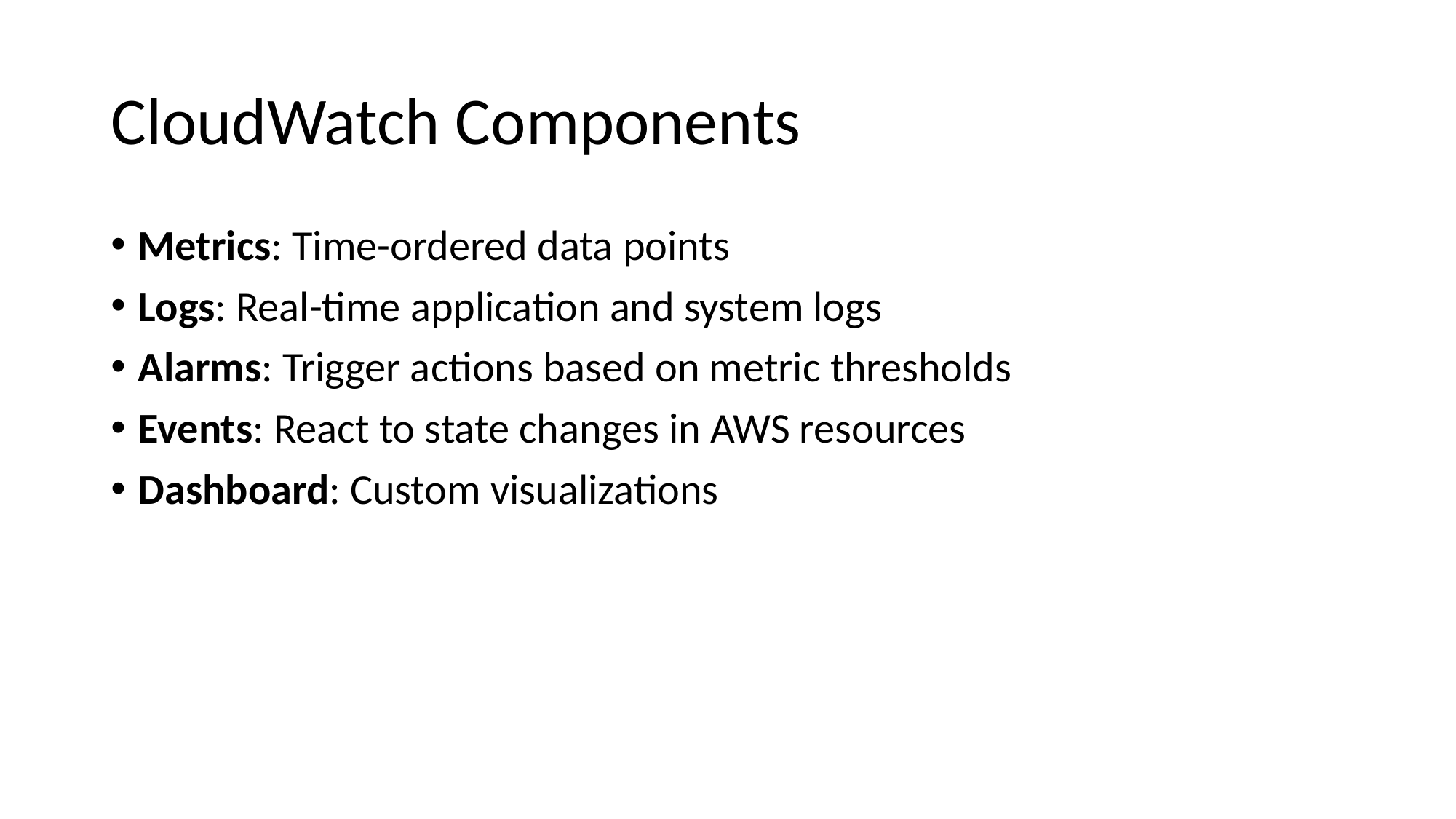

# CloudWatch Components
Metrics: Time-ordered data points
Logs: Real-time application and system logs
Alarms: Trigger actions based on metric thresholds
Events: React to state changes in AWS resources
Dashboard: Custom visualizations